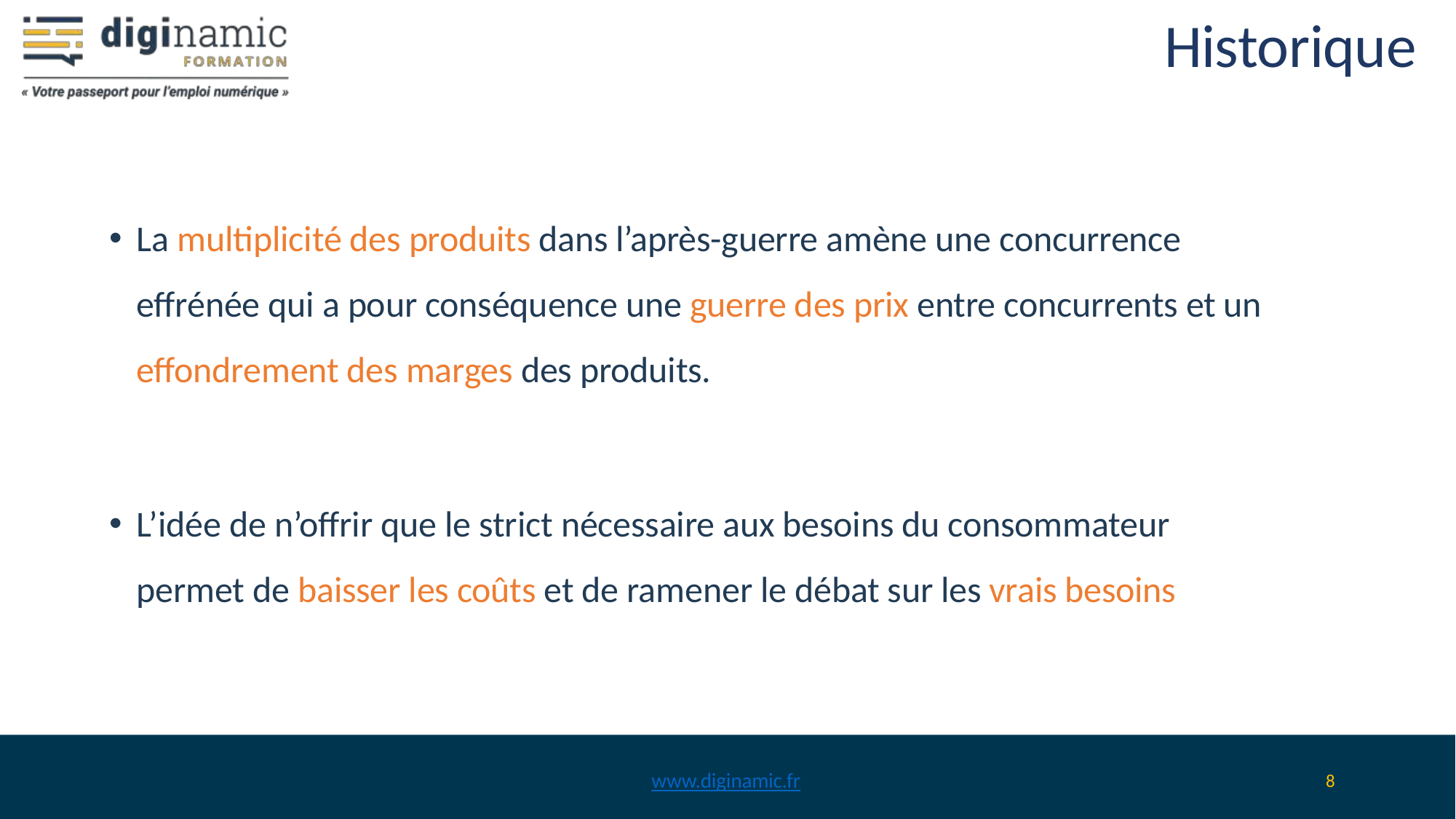

# Historique
La multiplicité des produits dans l’après-guerre amène une concurrence effrénée qui a pour conséquence une guerre des prix entre concurrents et un effondrement des marges des produits.

L’idée de n’offrir que le strict nécessaire aux besoins du consommateur permet de baisser les coûts et de ramener le débat sur les vrais besoins
www.diginamic.fr
8